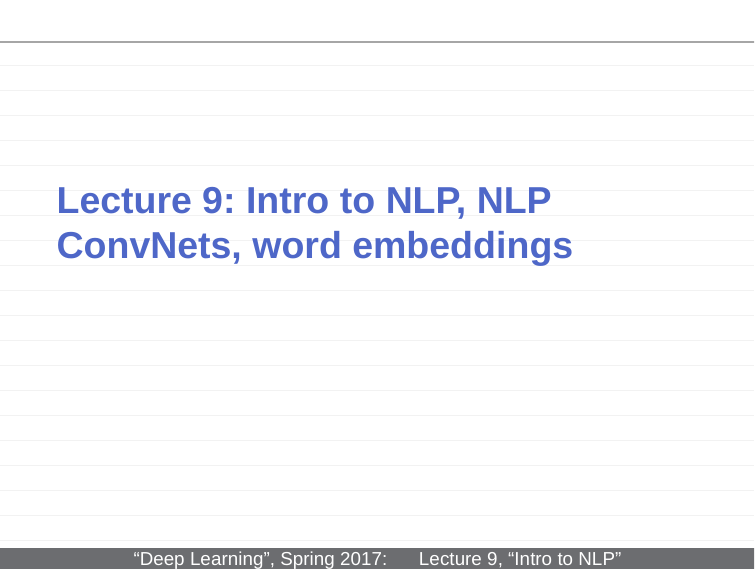

# Lecture 9: Intro to NLP, NLP ConvNets, word embeddings